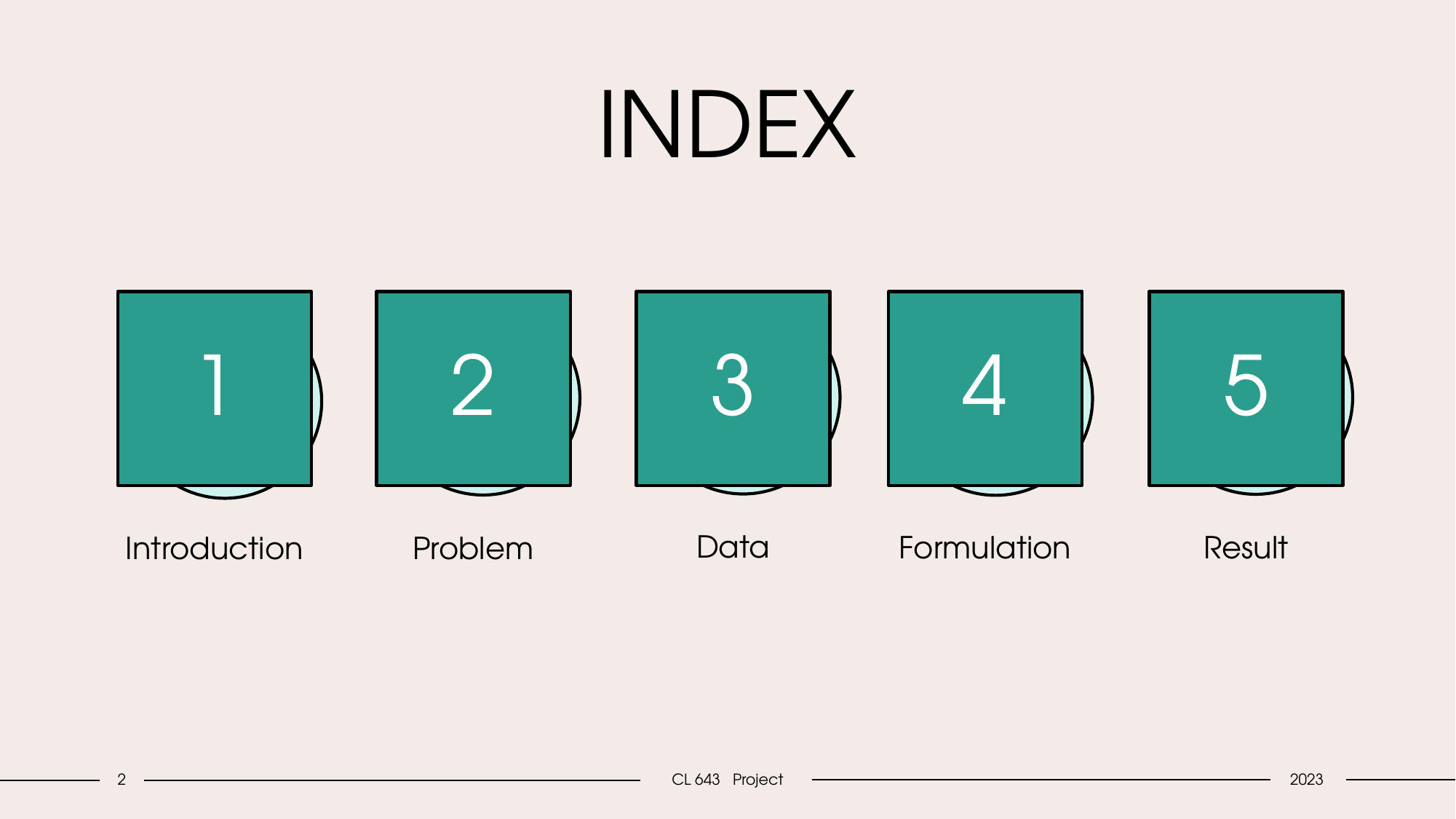

# INDEX
1
2
3
4
5
Data
Formulation

Result

Introduction

Problem

2
CL 643   Project
2023